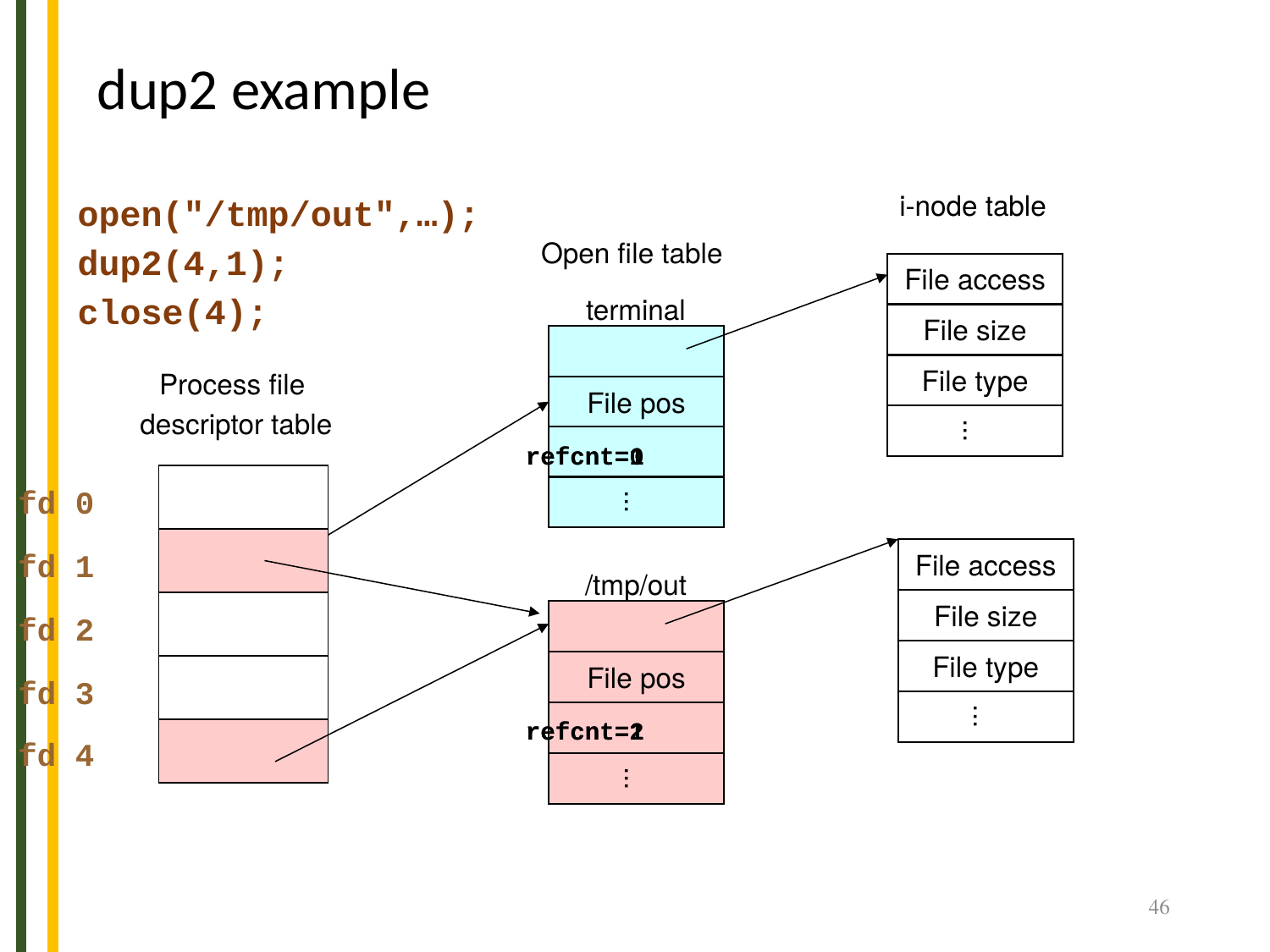

# dup2 example
i-node table
open("/tmp/out",…);
dup2(4,1);
close(4);
Open file table
File access
File size
File type
...

terminal

Process file
descriptor table
File pos

refcnt=1
refcnt=0

fd 0
...

File access
File size
File type
...
fd 1
/tmp/out

File pos

...

fd 2

fd 3
refcnt=1
refcnt=2

fd 4
46